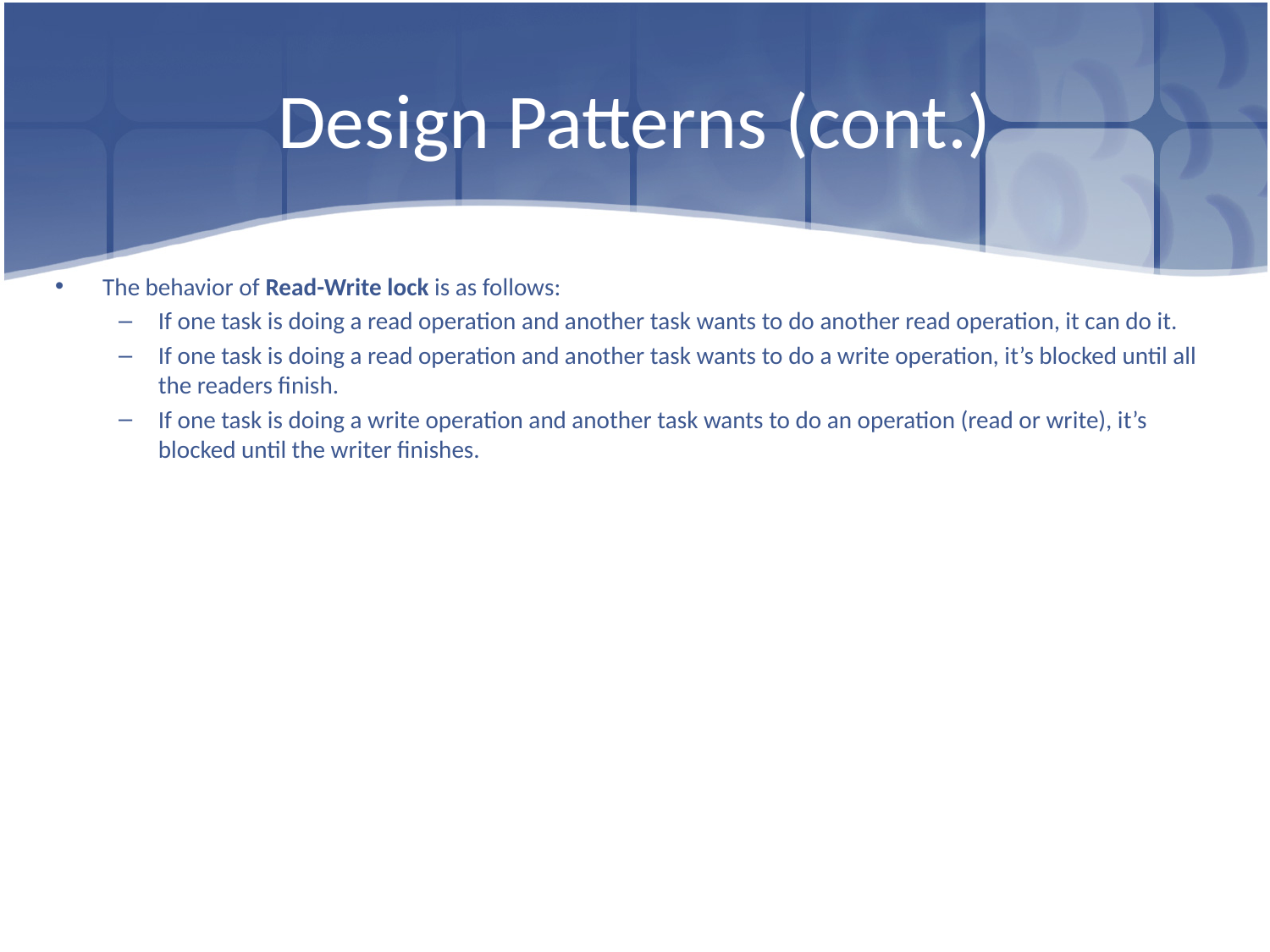

# Design Patterns (cont.)
The behavior of Read-Write lock is as follows:
If one task is doing a read operation and another task wants to do another read operation, it can do it.
If one task is doing a read operation and another task wants to do a write operation, it’s blocked until all the readers finish.
If one task is doing a write operation and another task wants to do an operation (read or write), it’s blocked until the writer finishes.